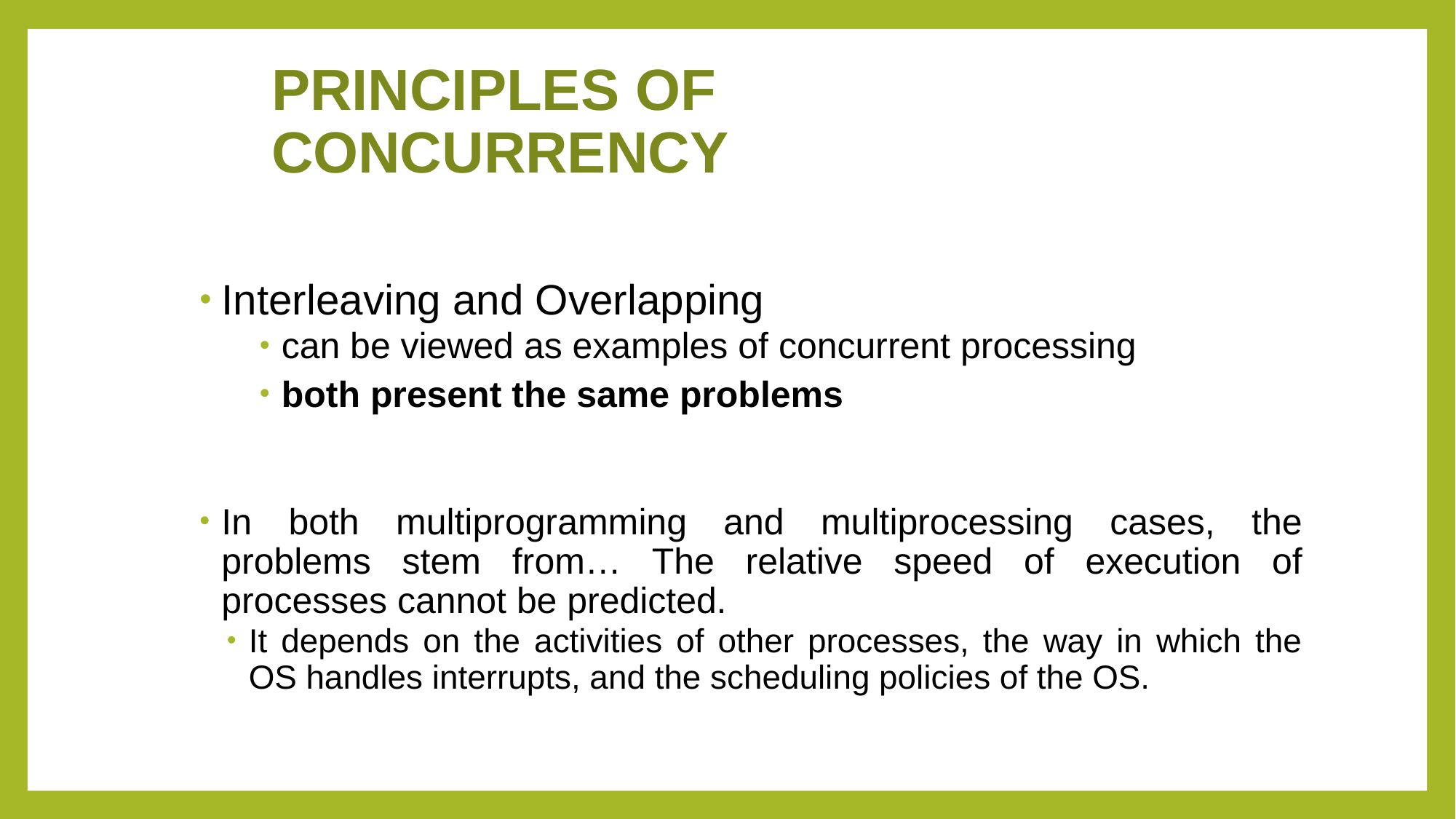

# PRINCIPLES OF CONCURRENCY
Interleaving and Overlapping
can be viewed as examples of concurrent processing
both present the same problems

In both multiprogramming and multiprocessing cases, the problems stem from… The relative speed of execution of processes cannot be predicted.
It depends on the activities of other processes, the way in which the OS handles interrupts, and the scheduling policies of the OS.